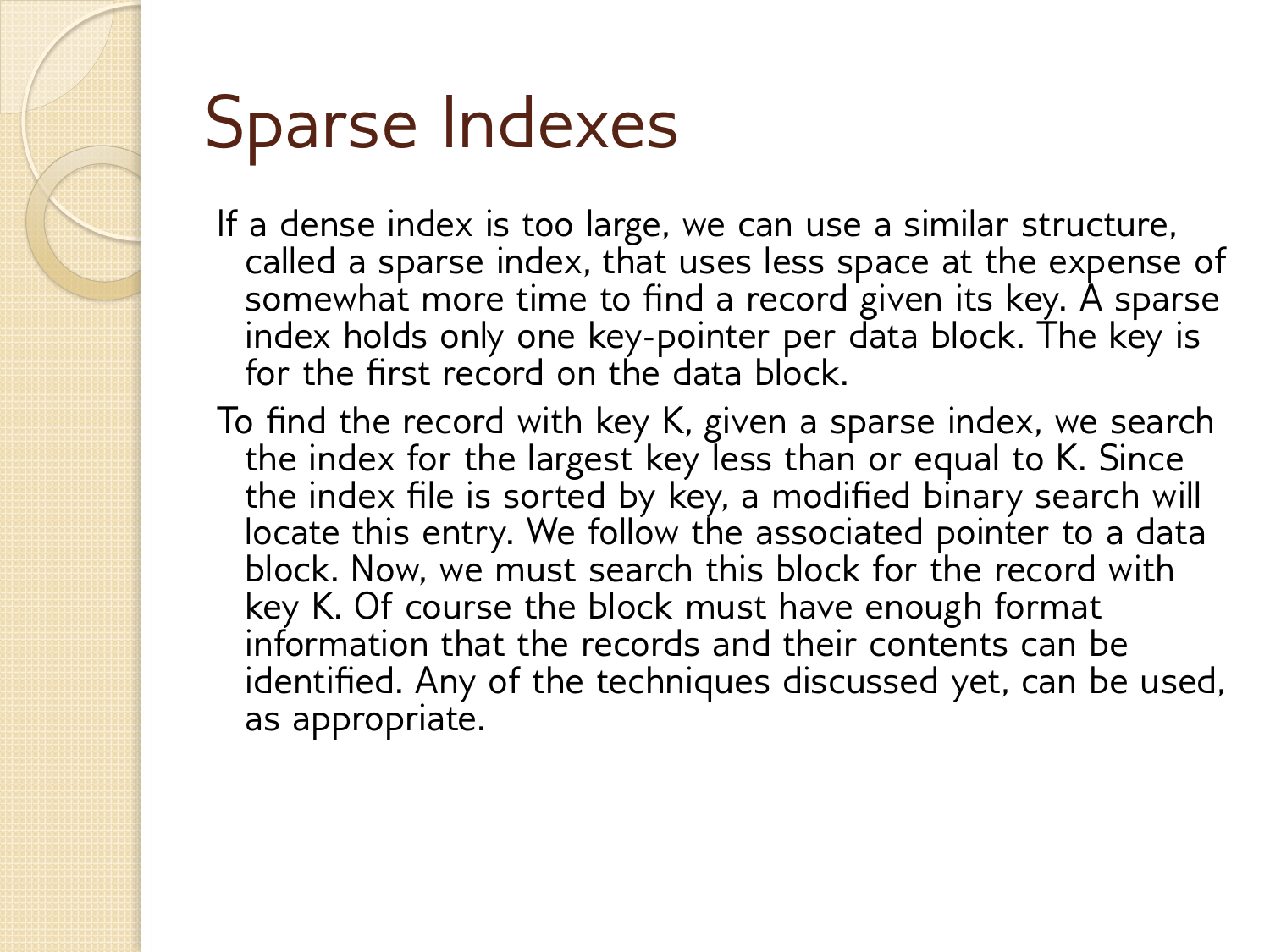

# Sparse Indexes
If a dense index is too large, we can use a similar structure, called a sparse index, that uses less space at the expense of somewhat more time to find a record given its key. A sparse index holds only one key-pointer per data block. The key is for the first record on the data block.
To find the record with key K, given a sparse index, we search the index for the largest key less than or equal to K. Since the index file is sorted by key, a modified binary search will locate this entry. We follow the associated pointer to a data block. Now, we must search this block for the record with key K. Of course the block must have enough format information that the records and their contents can be identified. Any of the techniques discussed yet, can be used, as appropriate.